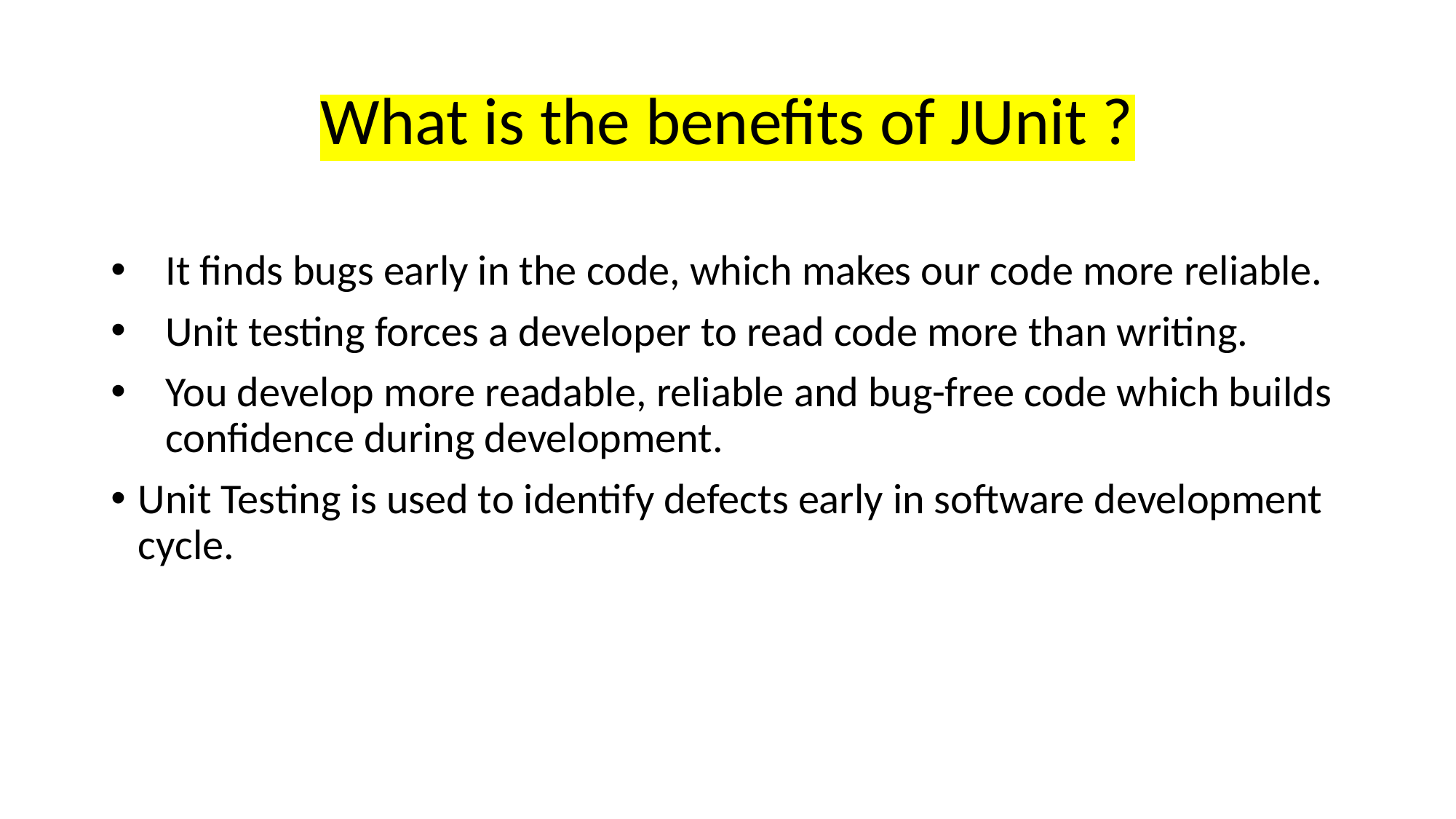

# What is the benefits of JUnit ?
It finds bugs early in the code, which makes our code more reliable.
Unit testing forces a developer to read code more than writing.
You develop more readable, reliable and bug-free code which builds confidence during development.
Unit Testing is used to identify defects early in software development cycle.